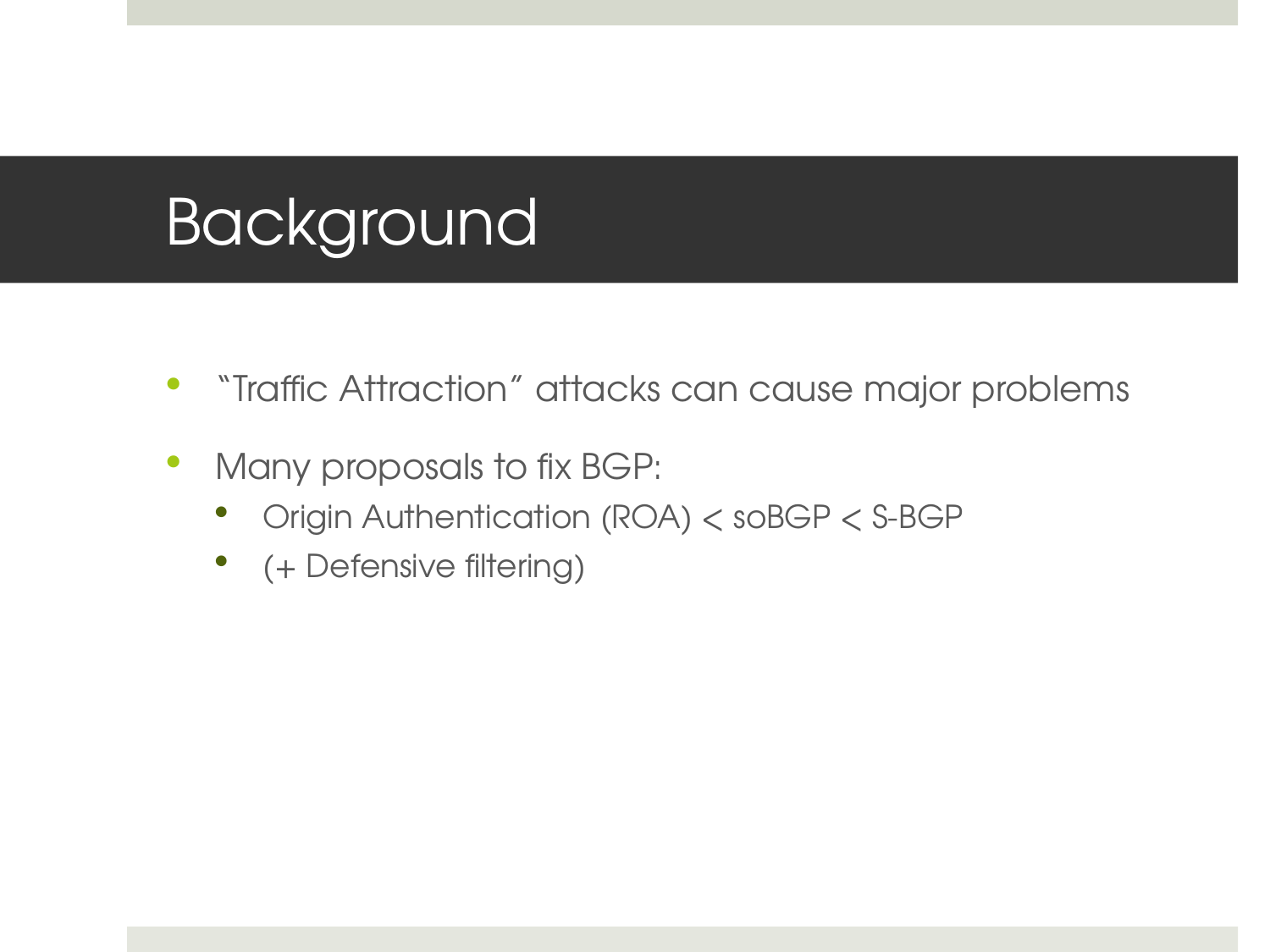

# Background
“Traffic Attraction” attacks can cause major problems
Many proposals to fix BGP:
Origin Authentication (ROA) < soBGP < S-BGP
(+ Defensive filtering)